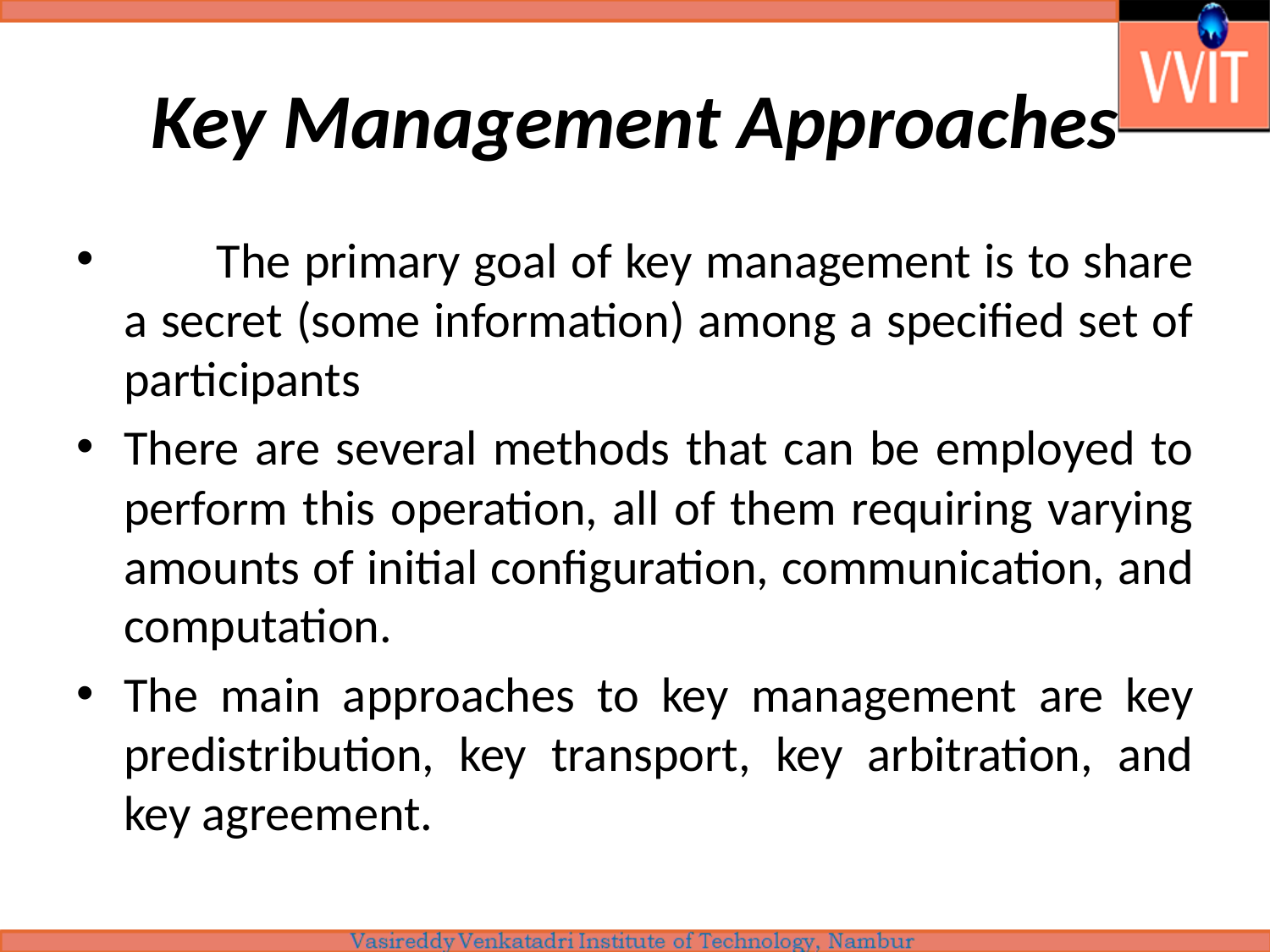

# Key Management Approaches
       The primary goal of key management is to share a secret (some information) among a specified set of participants
There are several methods that can be employed to perform this operation, all of them requiring varying amounts of initial configuration, communication, and computation.
The main approaches to key management are key predistribution, key transport, key arbitration, and key agreement.